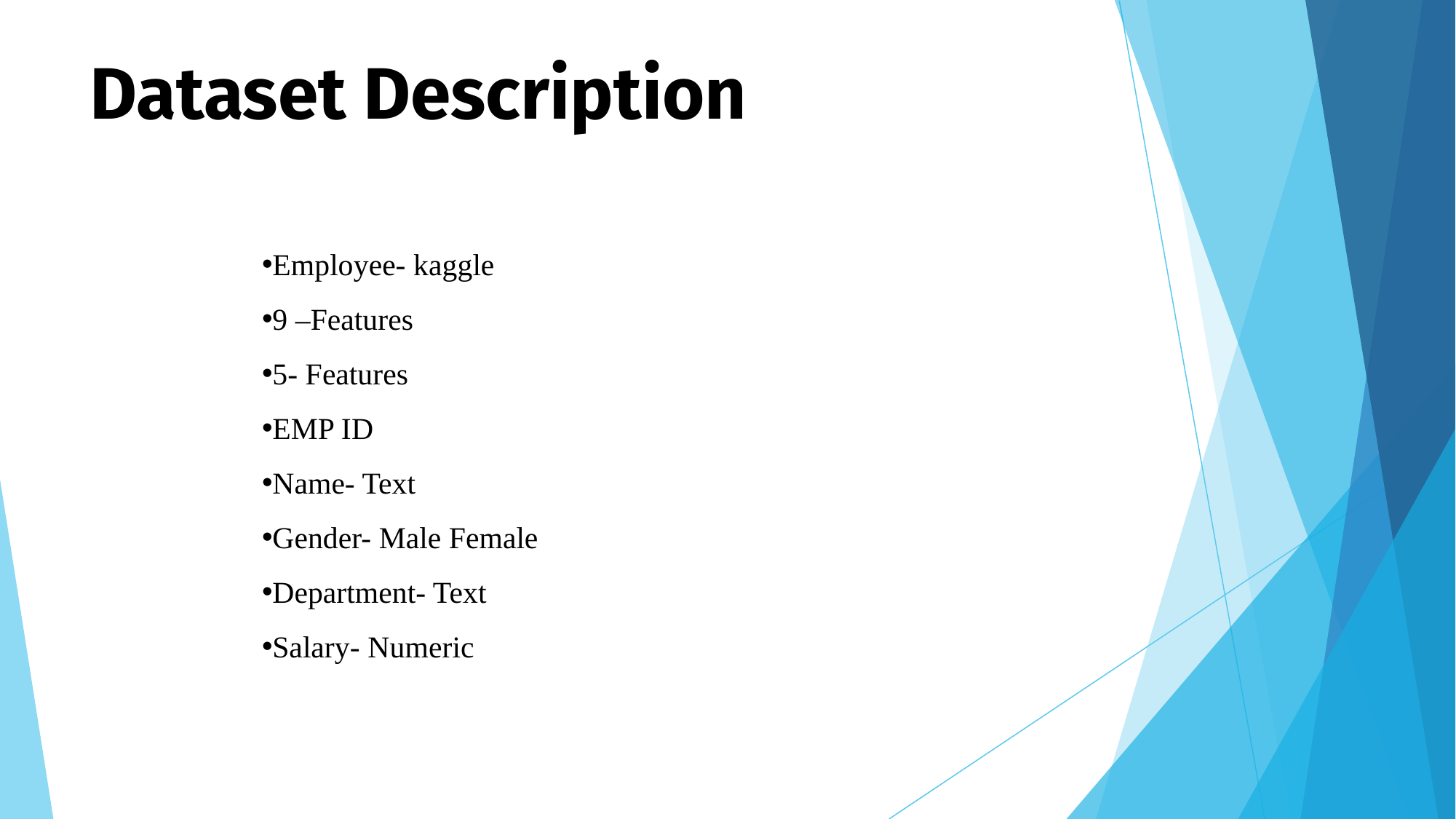

# Dataset Description
Employee- kaggle
9 –Features
5- Features
EMP ID
Name- Text
Gender- Male Female
Department- Text
Salary- Numeric